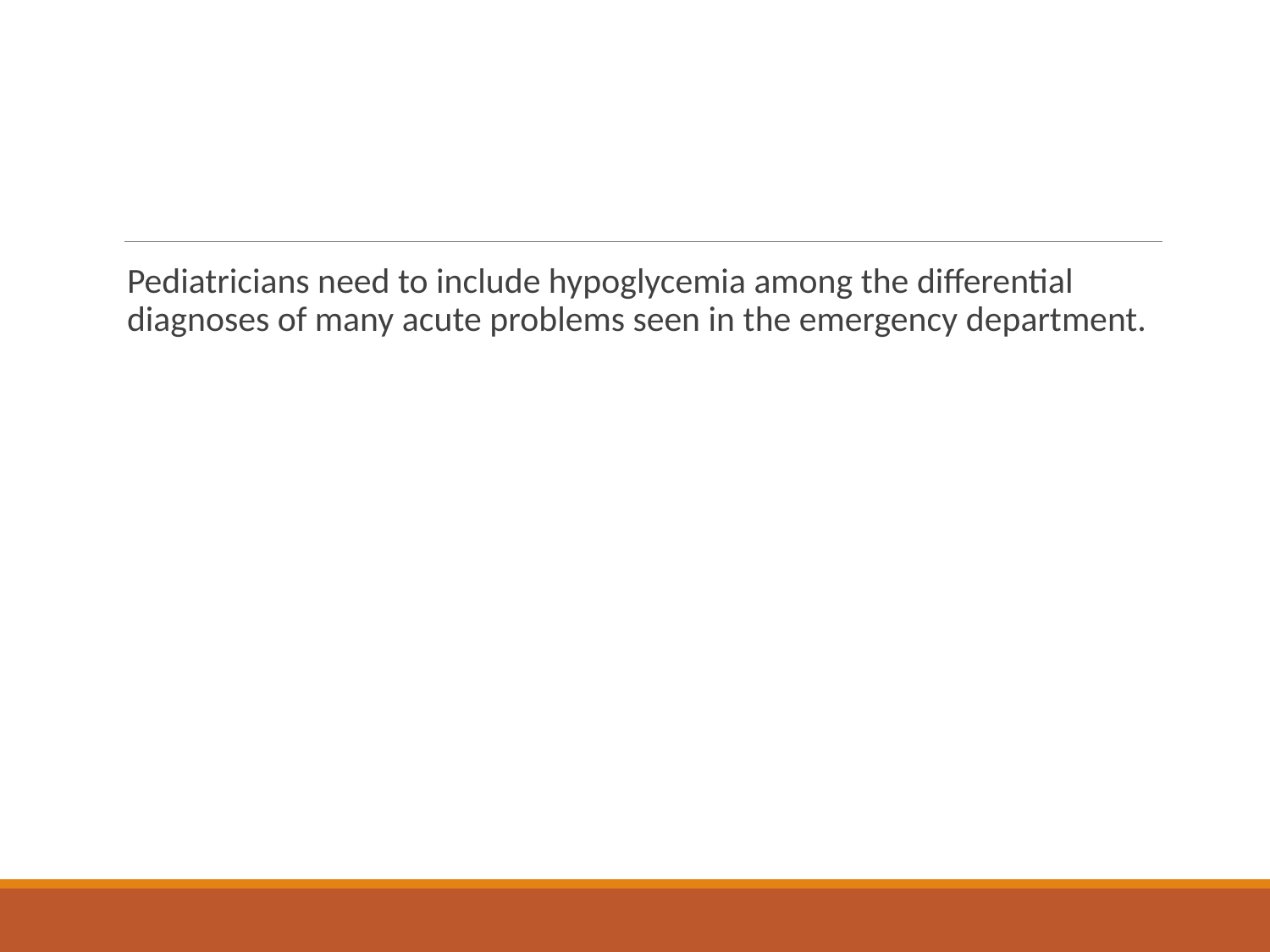

#
Pediatricians need to include hypoglycemia among the differential diagnoses of many acute problems seen in the emergency department.